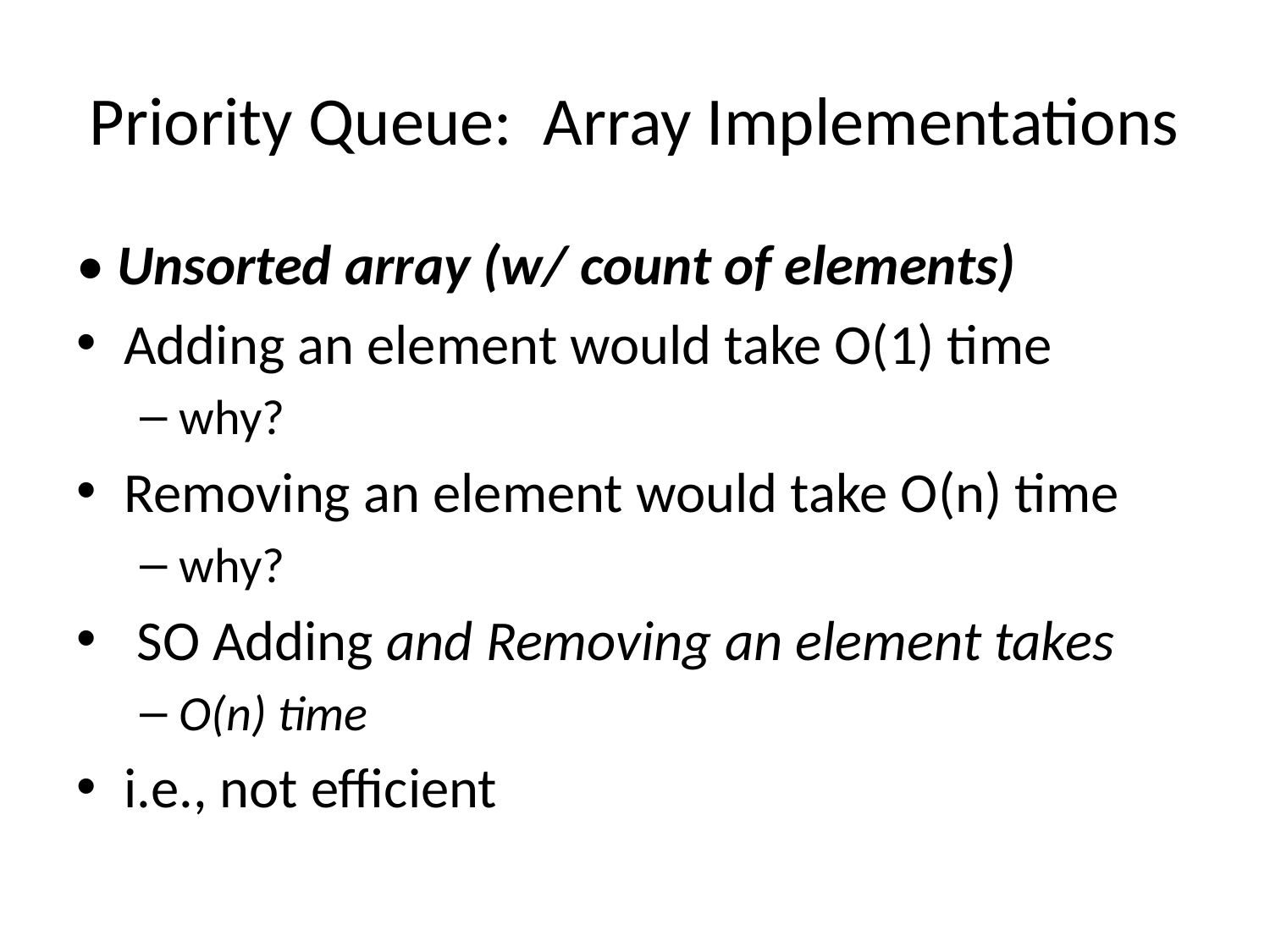

# Priority Queue:  Array Implementations
• Unsorted array (w/ count of elements)
Adding an element would take O(1) time
why?
Removing an element would take O(n) time
why?
 SO Adding and Removing an element takes
O(n) time
i.e., not efficient